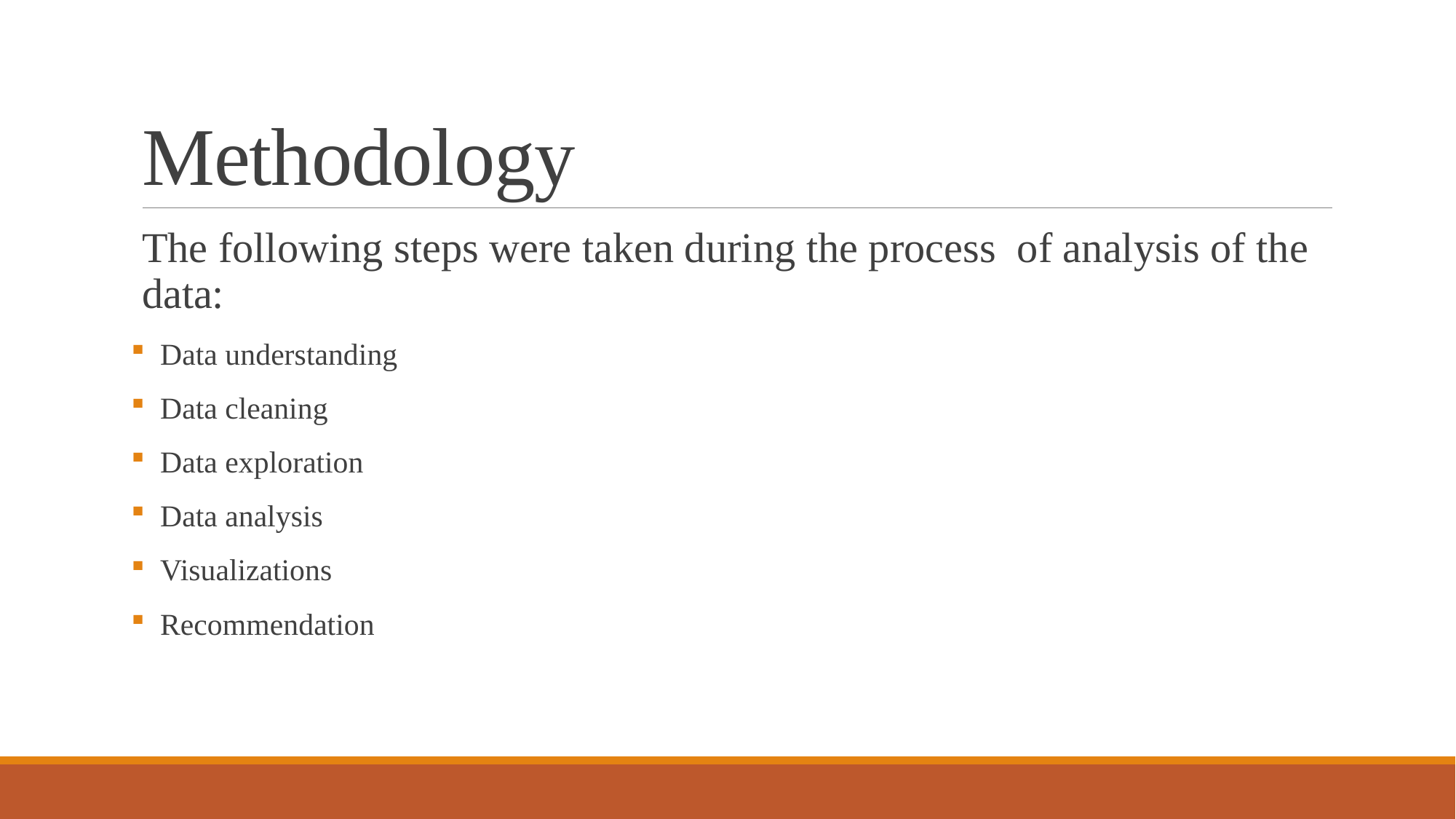

# Methodology
The following steps were taken during the process  of analysis of the data:
  Data understanding
  Data cleaning
  Data exploration
  Data analysis
  Visualizations
  Recommendation